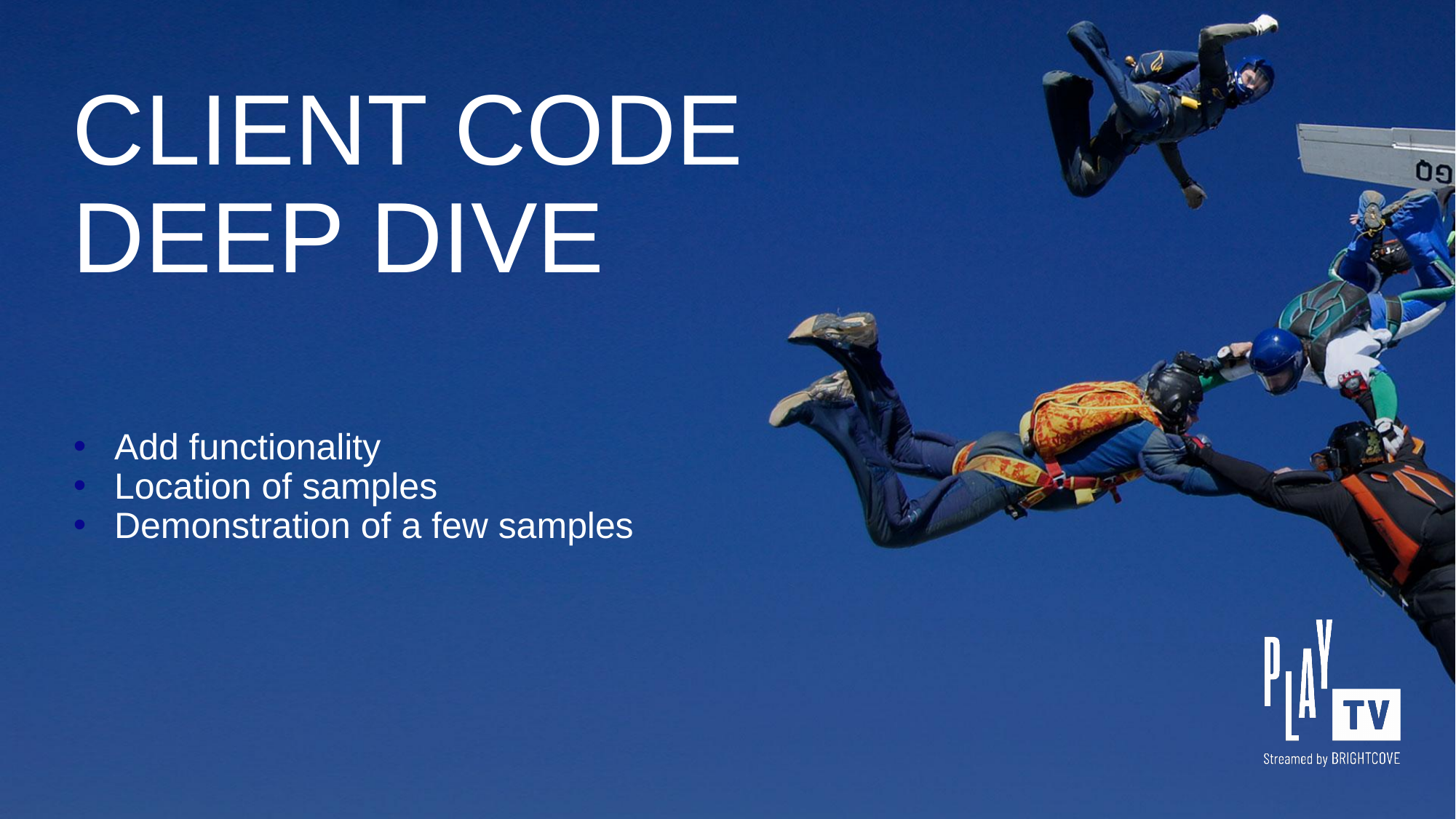

# CLIENT CODE DEEP DIVE
Add functionality
Location of samples
Demonstration of a few samples